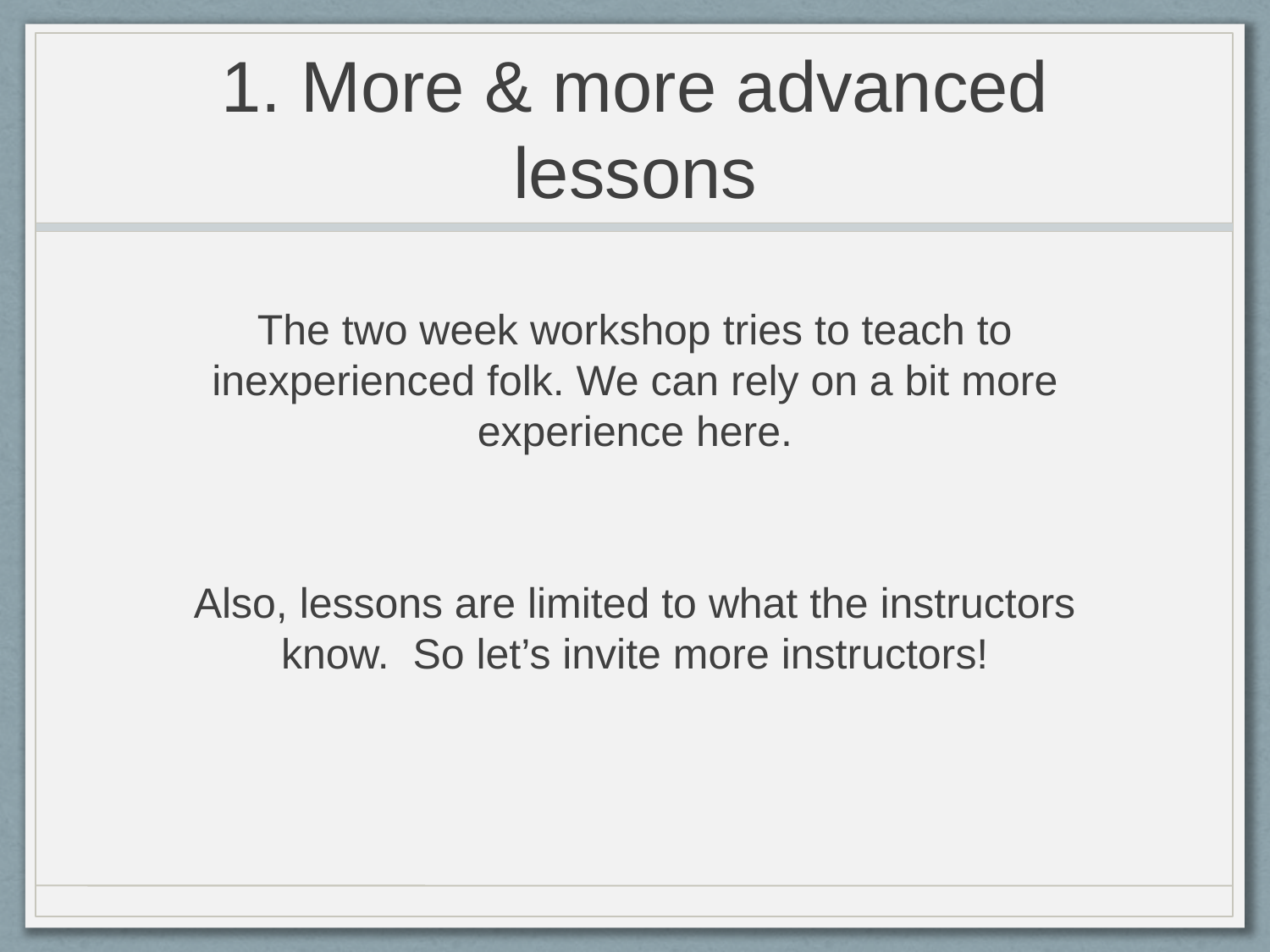

# 1. More & more advanced lessons
The two week workshop tries to teach to inexperienced folk. We can rely on a bit more experience here.

Also, lessons are limited to what the instructors know.  So let’s invite more instructors!